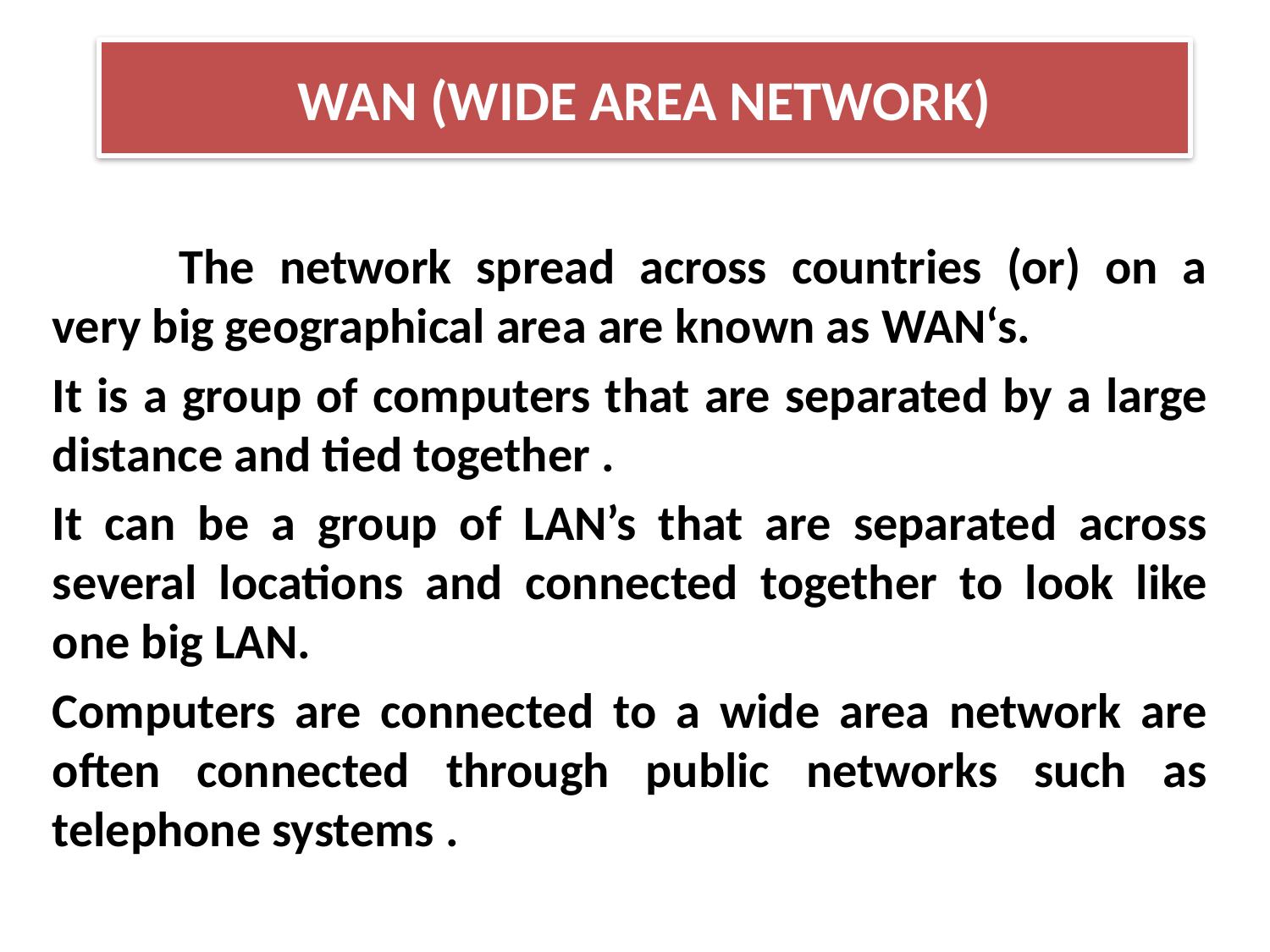

WAN (WIDE AREA NETWORK)
# The network spread across countries (or) on a very big geographical area are known as WAN‘s.
It is a group of computers that are separated by a large distance and tied together .
It can be a group of LAN’s that are separated across several locations and connected together to look like one big LAN.
Computers are connected to a wide area network are often connected through public networks such as telephone systems .